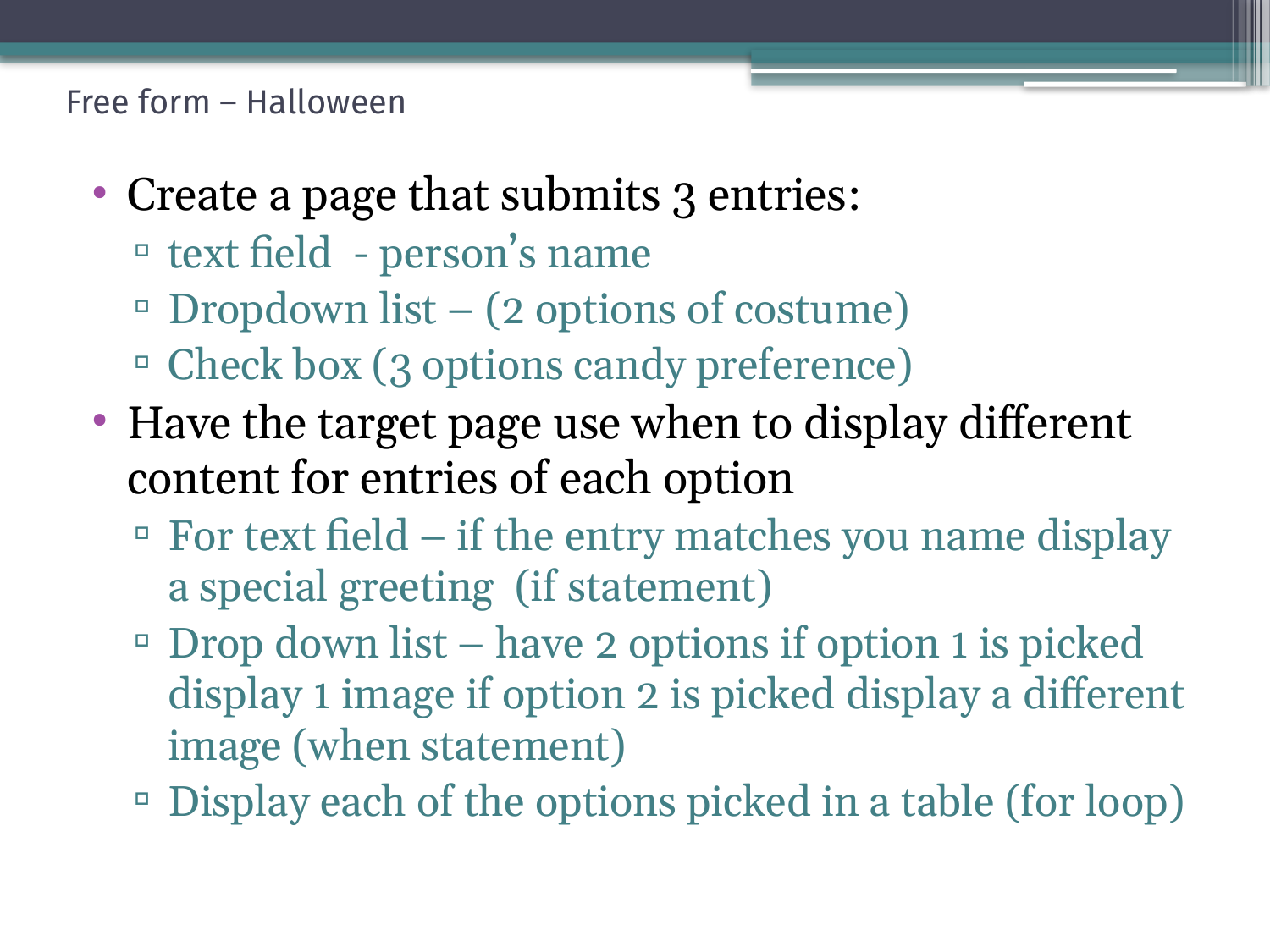

# Free form – Halloween
Create a page that submits 3 entries:
text field  - person’s name
Dropdown list – (2 options of costume)
Check box (3 options candy preference)
Have the target page use when to display different content for entries of each option
For text field – if the entry matches you name display a special greeting  (if statement)
Drop down list – have 2 options if option 1 is picked display 1 image if option 2 is picked display a different image (when statement)
Display each of the options picked in a table (for loop)